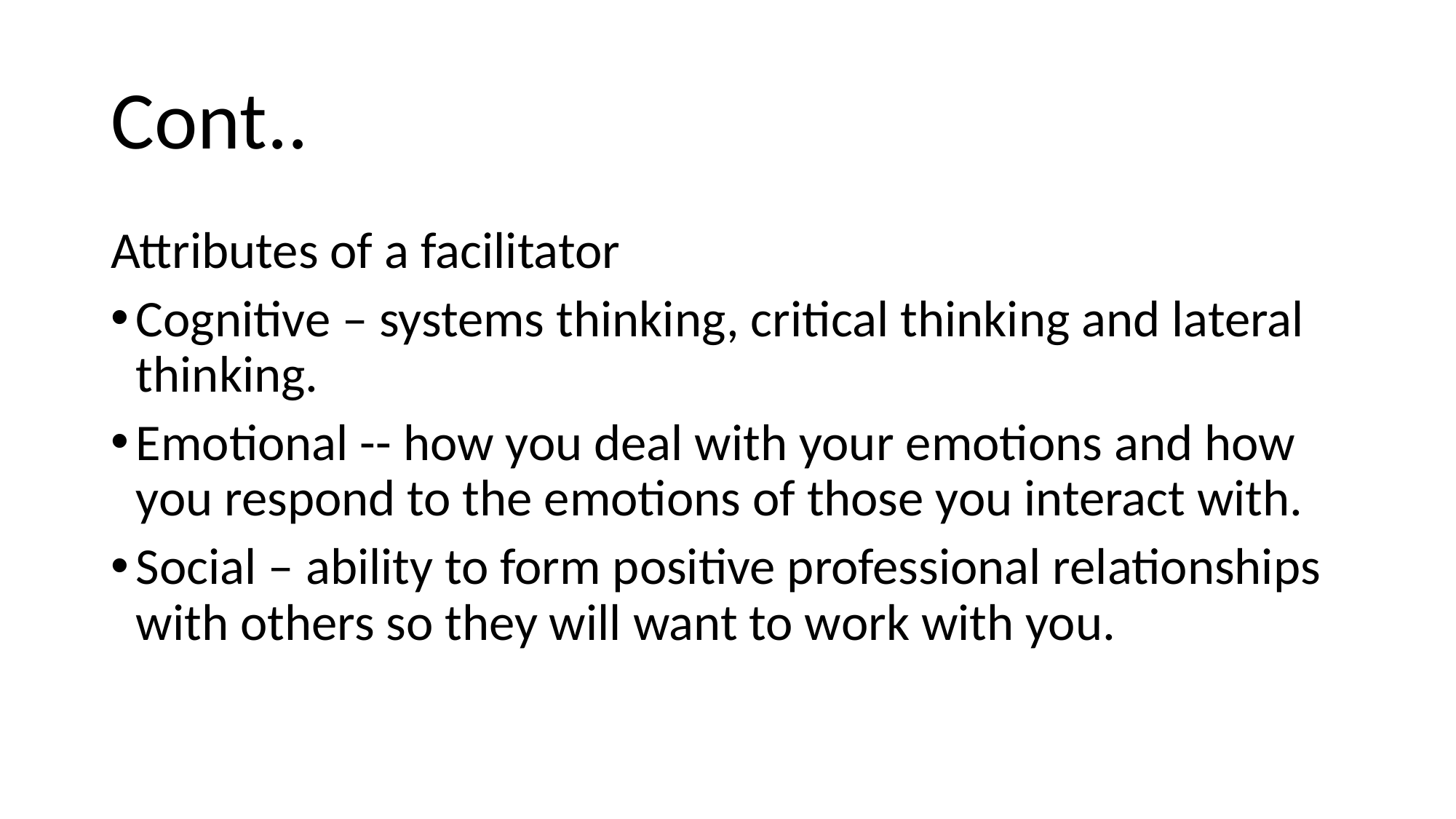

# Cont..
Attributes of a facilitator
Cognitive – systems thinking, critical thinking and lateral thinking.
Emotional -- how you deal with your emotions and how you respond to the emotions of those you interact with.
Social – ability to form positive professional relationships with others so they will want to work with you.